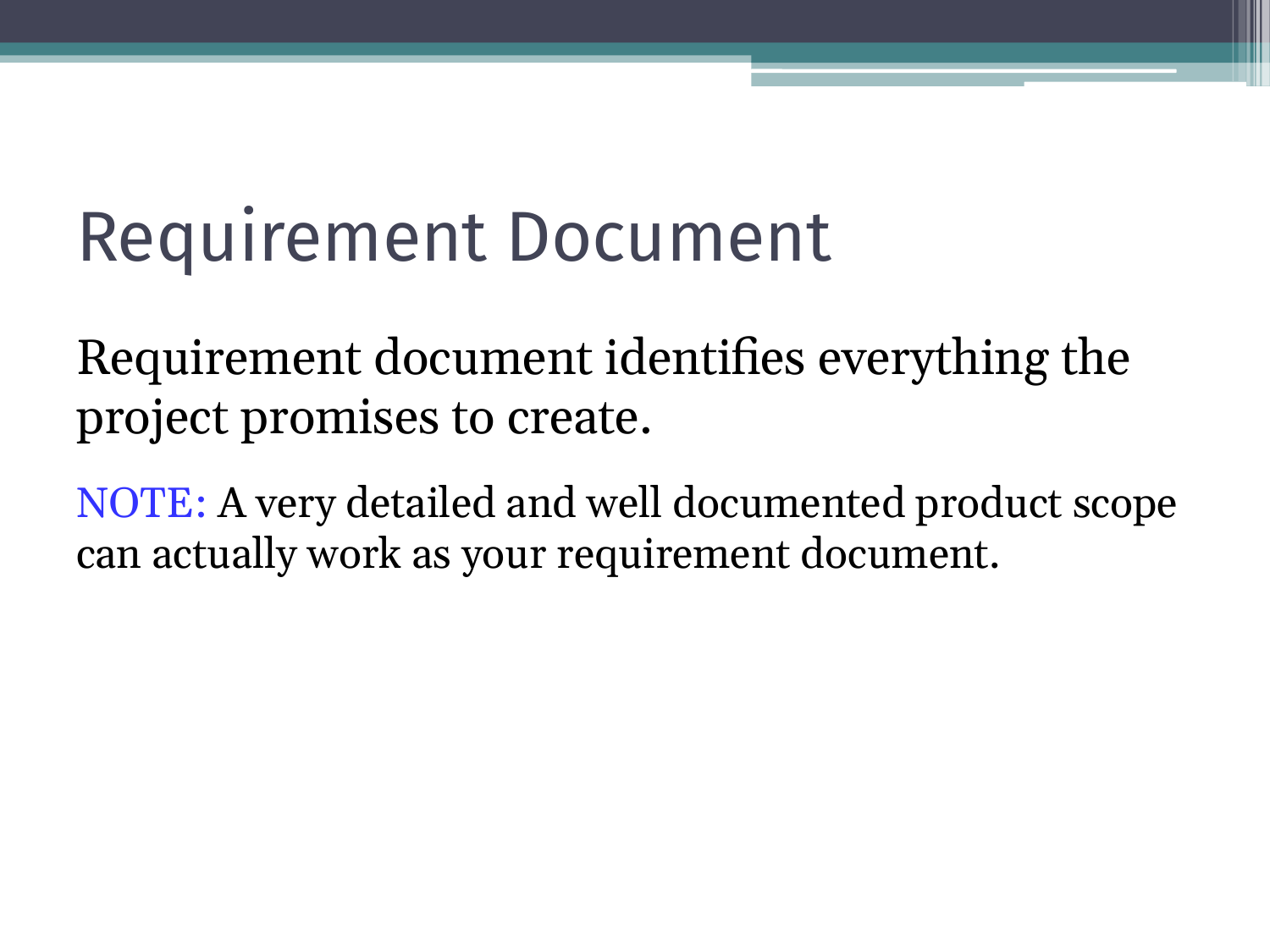

# Requirement Document
Requirement document identifies everything the project promises to create.
NOTE: A very detailed and well documented product scope can actually work as your requirement document.